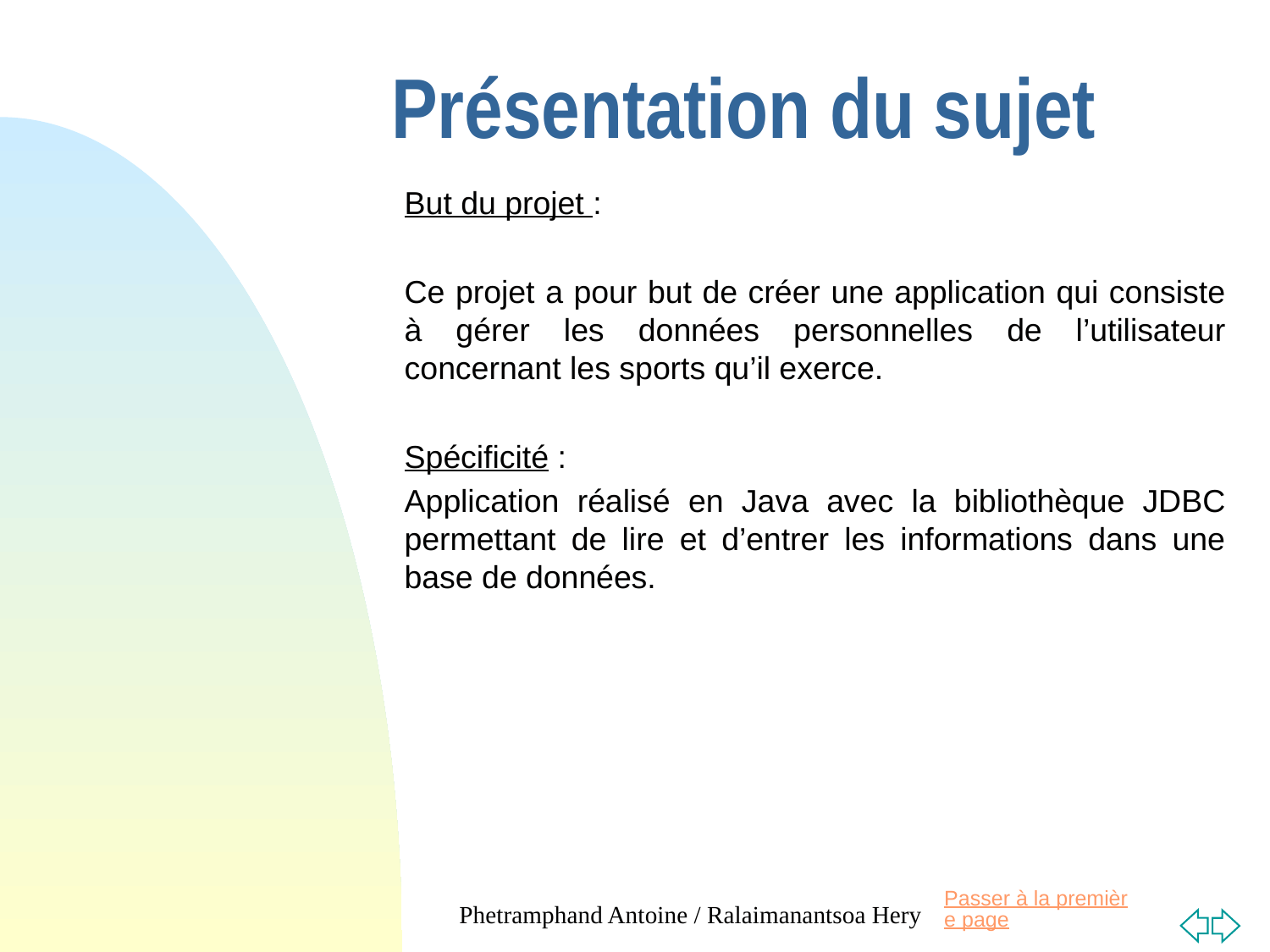

# Présentation du sujet
But du projet :

Ce projet a pour but de créer une application qui consiste à gérer les données personnelles de l’utilisateur concernant les sports qu’il exerce.

Spécificité :
Application réalisé en Java avec la bibliothèque JDBC permettant de lire et d’entrer les informations dans une base de données.
Phetramphand Antoine / Ralaimanantsoa Hery